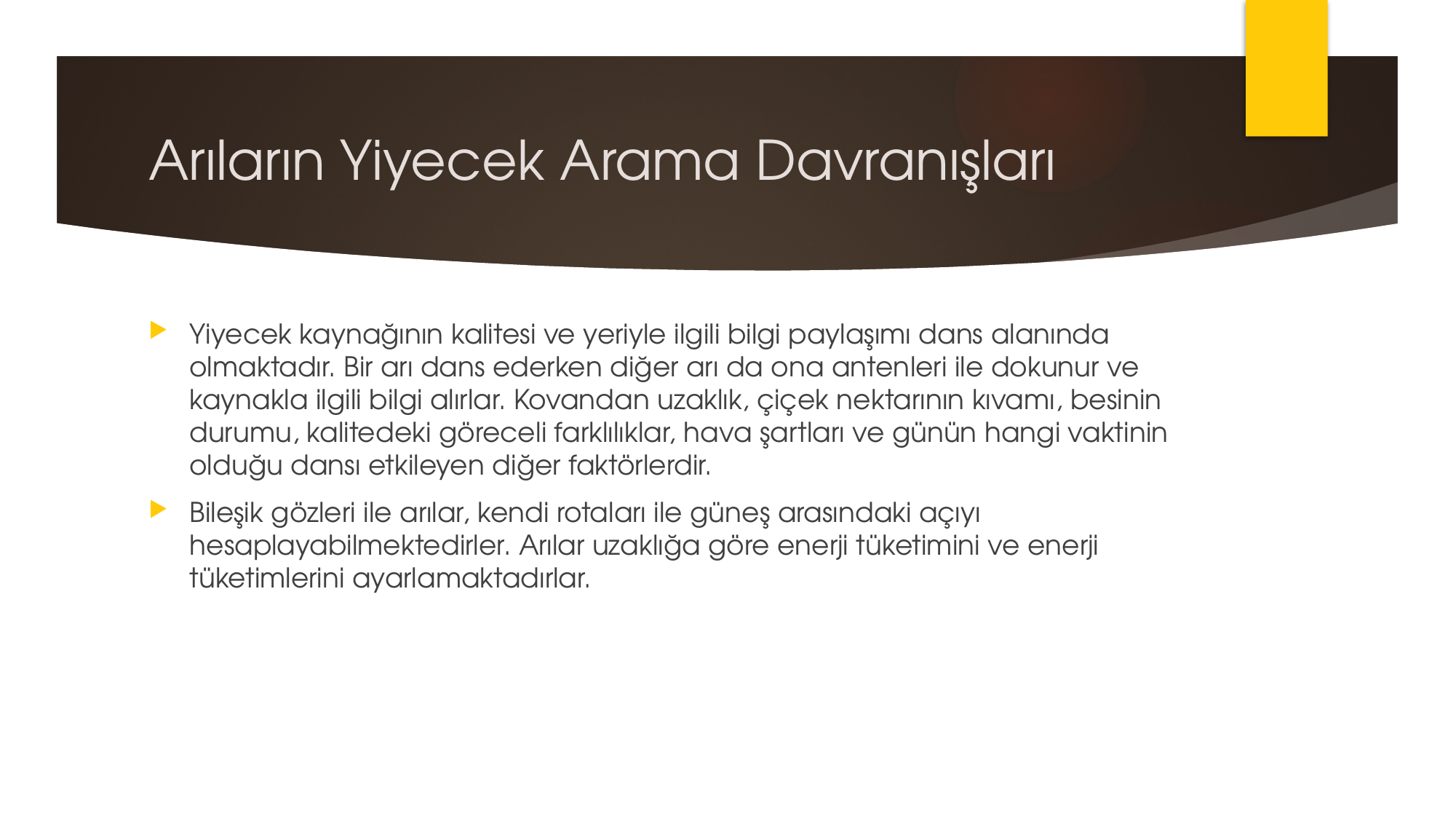

# Arıların Yiyecek Arama Davranışları
Yiyecek kaynağının kalitesi ve yeriyle ilgili bilgi paylaşımı dans alanında olmaktadır. Bir arı dans ederken diğer arı da ona antenleri ile dokunur ve kaynakla ilgili bilgi alırlar. Kovandan uzaklık, çiçek nektarının kıvamı, besinin durumu, kalitedeki göreceli farklılıklar, hava şartları ve günün hangi vaktinin olduğu dansı etkileyen diğer faktörlerdir.
Bileşik gözleri ile arılar, kendi rotaları ile güneş arasındaki açıyı hesaplayabilmektedirler. Arılar uzaklığa göre enerji tüketimini ve enerji tüketimlerini ayarlamaktadırlar.